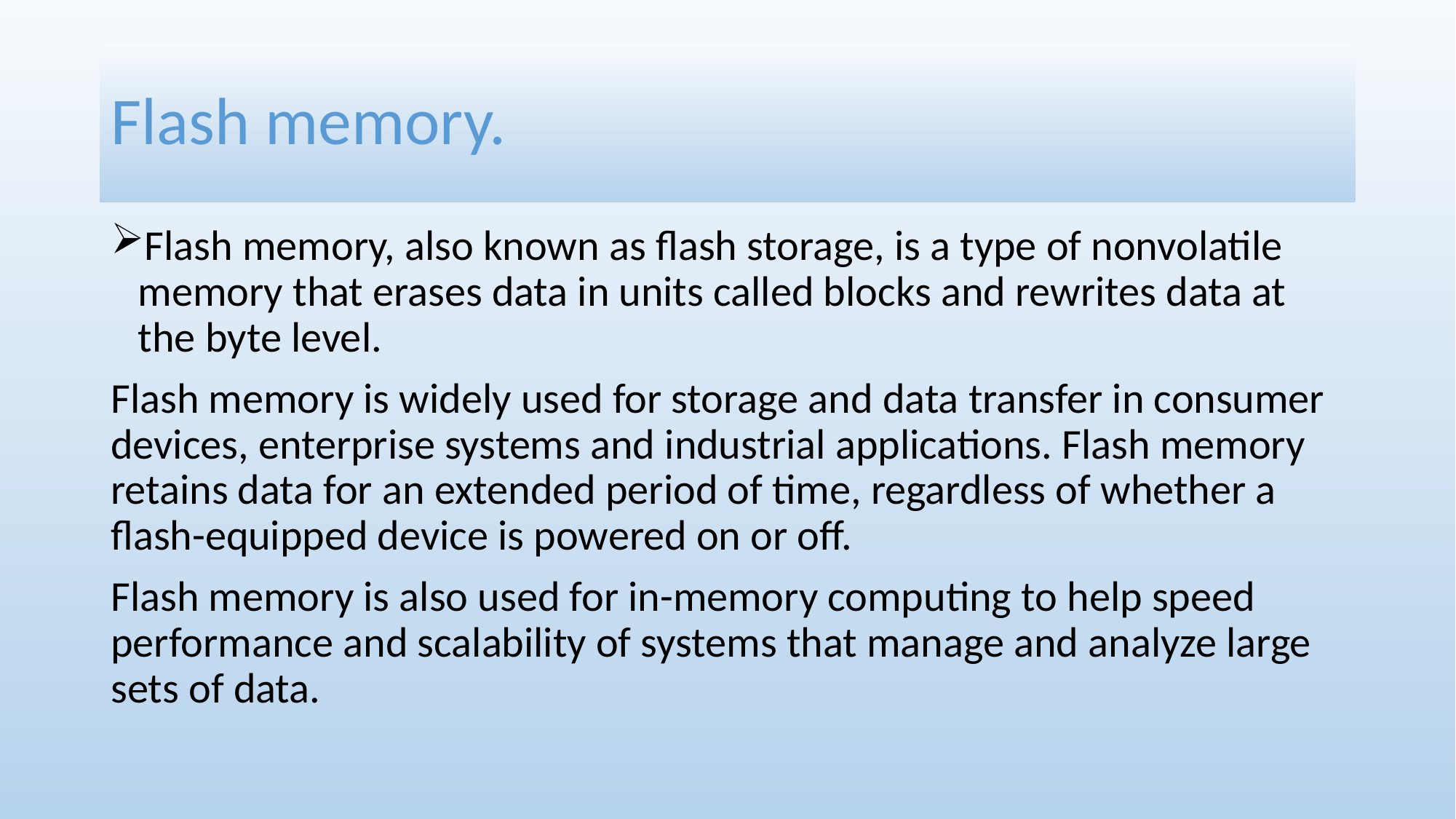

# Flash memory.
Flash memory, also known as flash storage, is a type of nonvolatile memory that erases data in units called blocks and rewrites data at the byte level.
Flash memory is widely used for storage and data transfer in consumer devices, enterprise systems and industrial applications. Flash memory retains data for an extended period of time, regardless of whether a flash-equipped device is powered on or off.
Flash memory is also used for in-memory computing to help speed performance and scalability of systems that manage and analyze large sets of data.